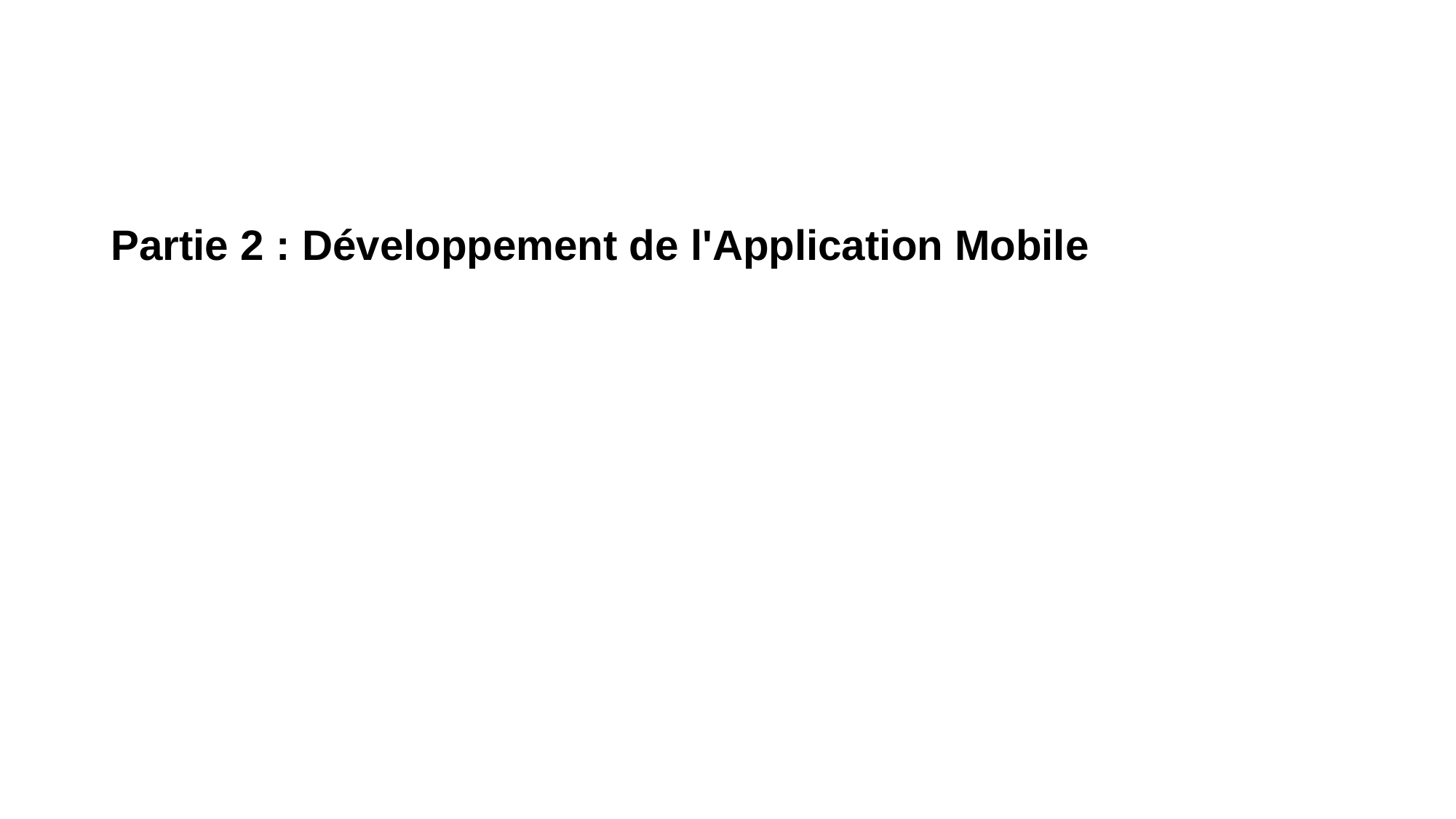

Partie 2 : Développement de l'Application Mobile